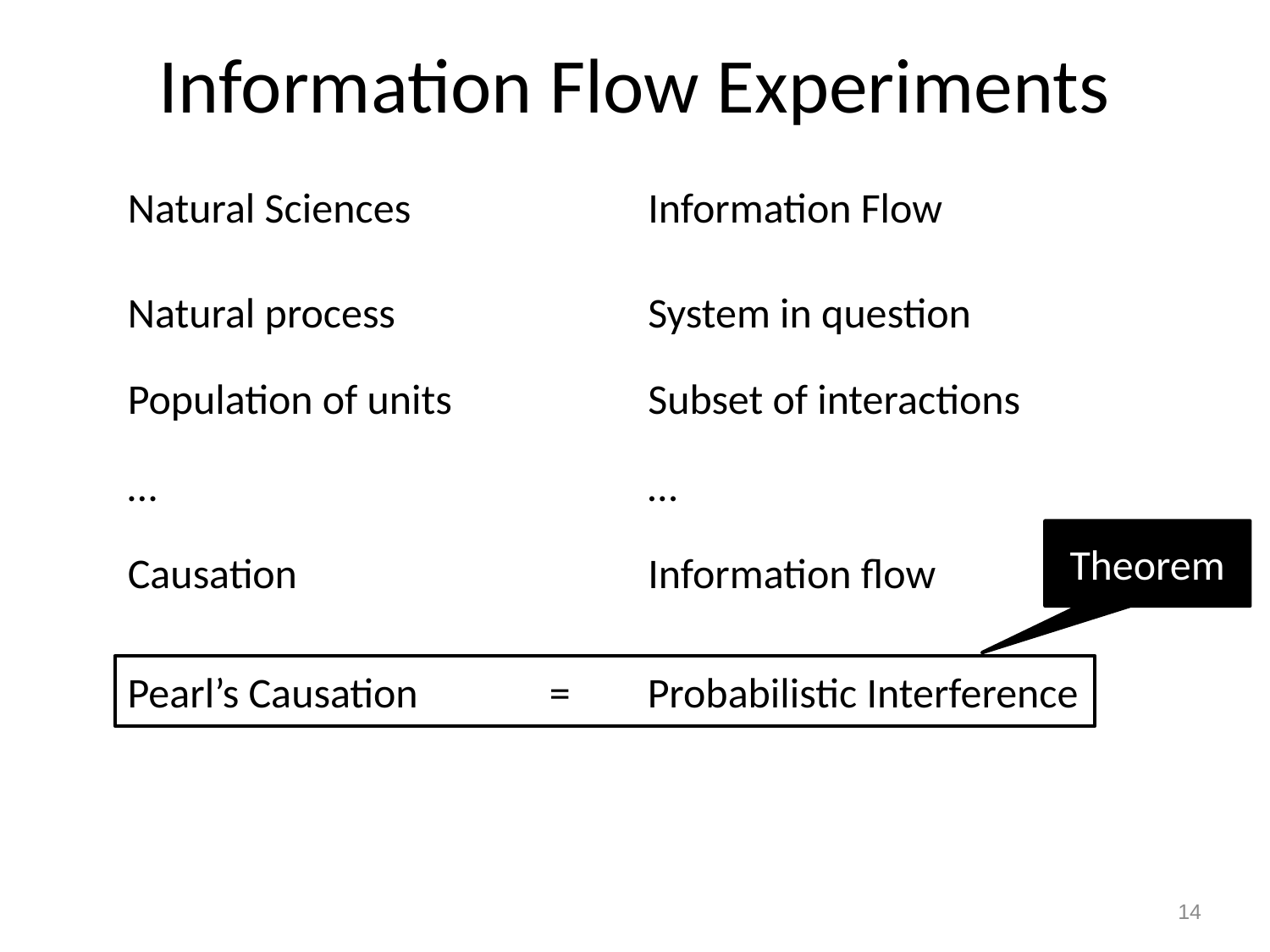

# Information Flow Experiments
| Natural Sciences | Information Flow |
| --- | --- |
| Natural process | System in question |
| Population of units | Subset of interactions |
| … | … |
| Causation | Information flow |
Theorem
Pearl’s Causation

=
Probabilistic Interference
14